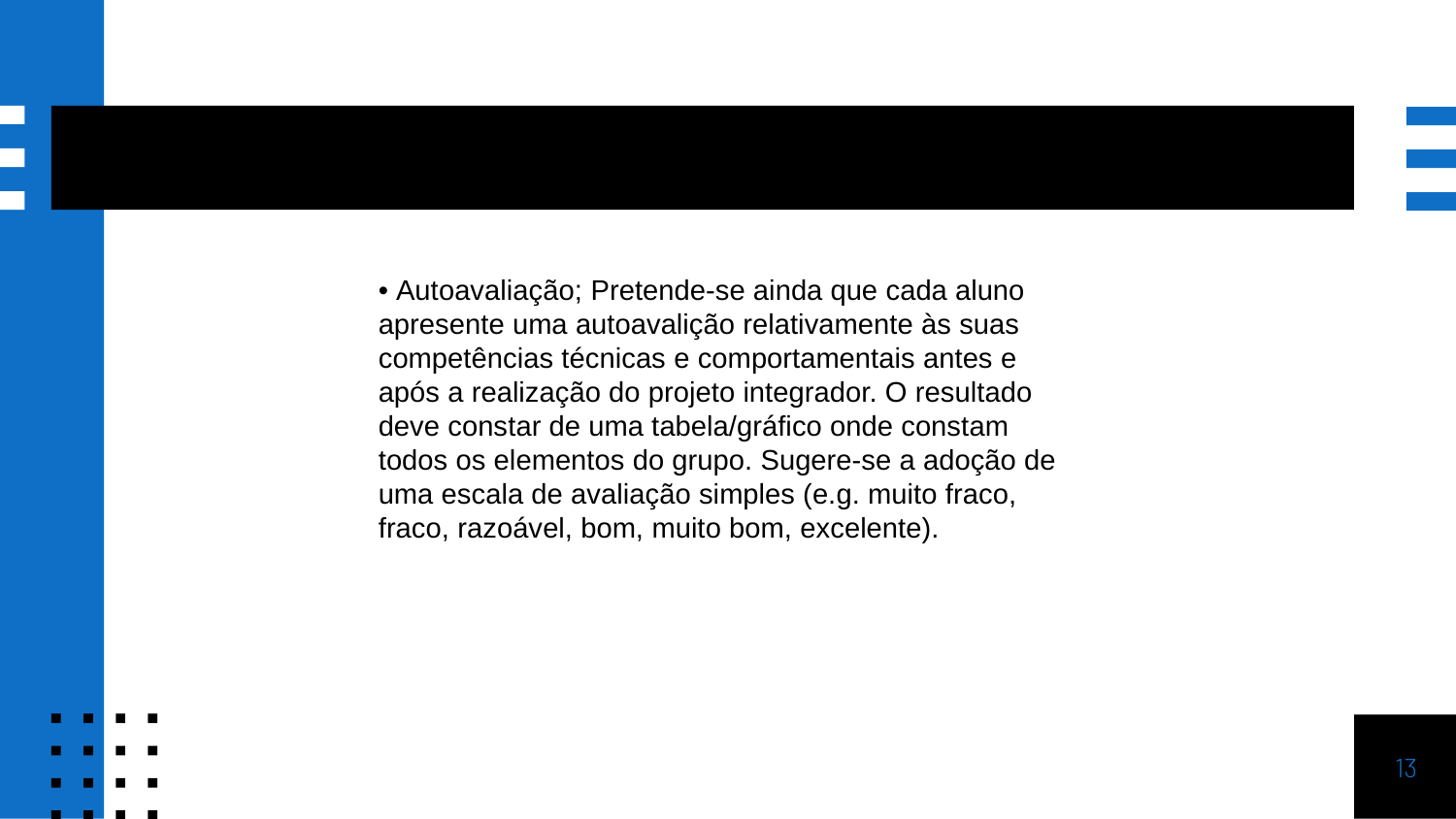

#
• Autoavaliação; Pretende-se ainda que cada aluno apresente uma autoavalição relativamente às suas competências técnicas e comportamentais antes e após a realização do projeto integrador. O resultado deve constar de uma tabela/gráfico onde constam todos os elementos do grupo. Sugere-se a adoção de uma escala de avaliação simples (e.g. muito fraco, fraco, razoável, bom, muito bom, excelente).
13